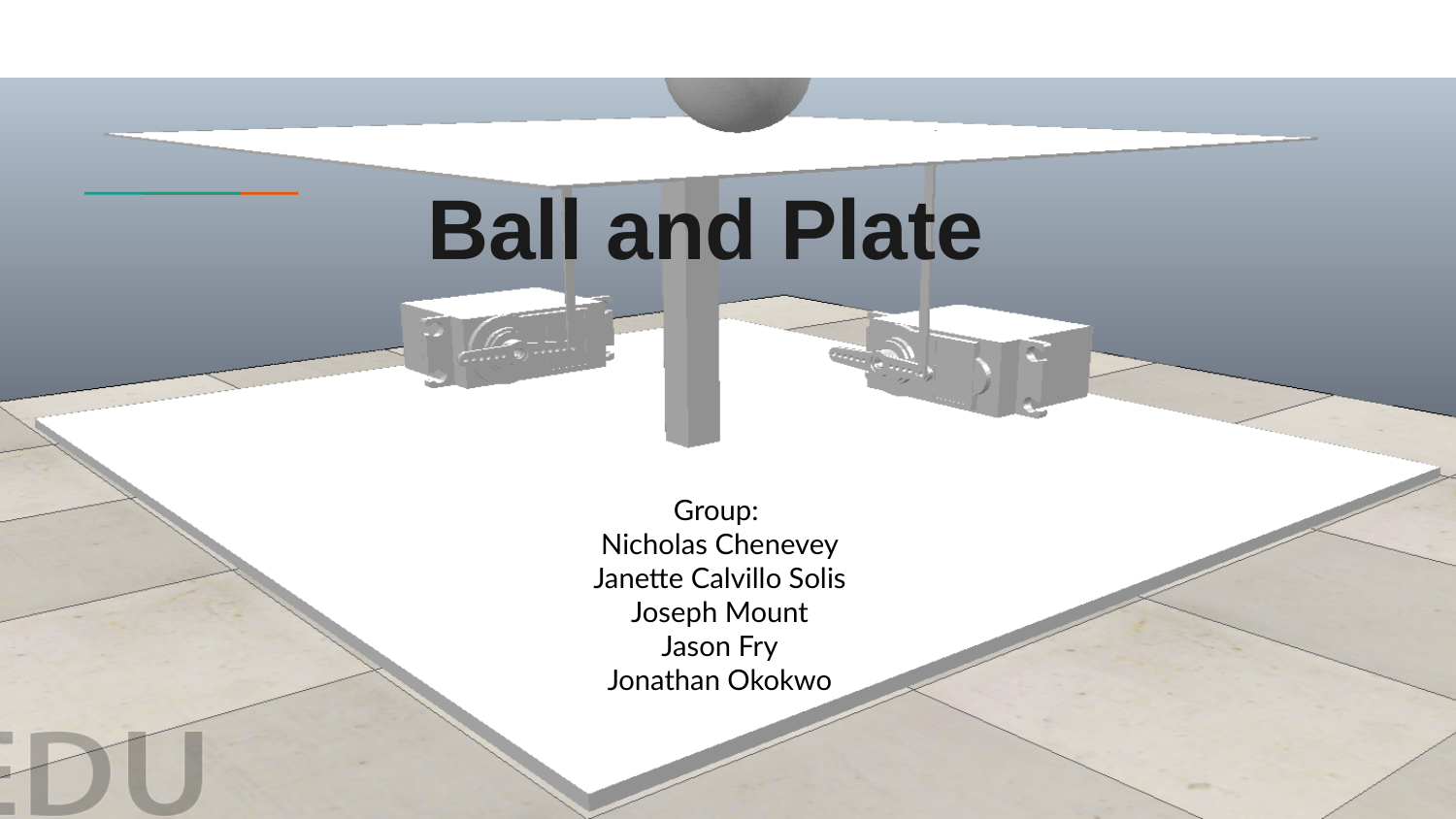

# Ball and Plate
Group:
Nicholas Chenevey
Janette Calvillo Solis
Joseph Mount
Jason Fry
Jonathan Okokwo